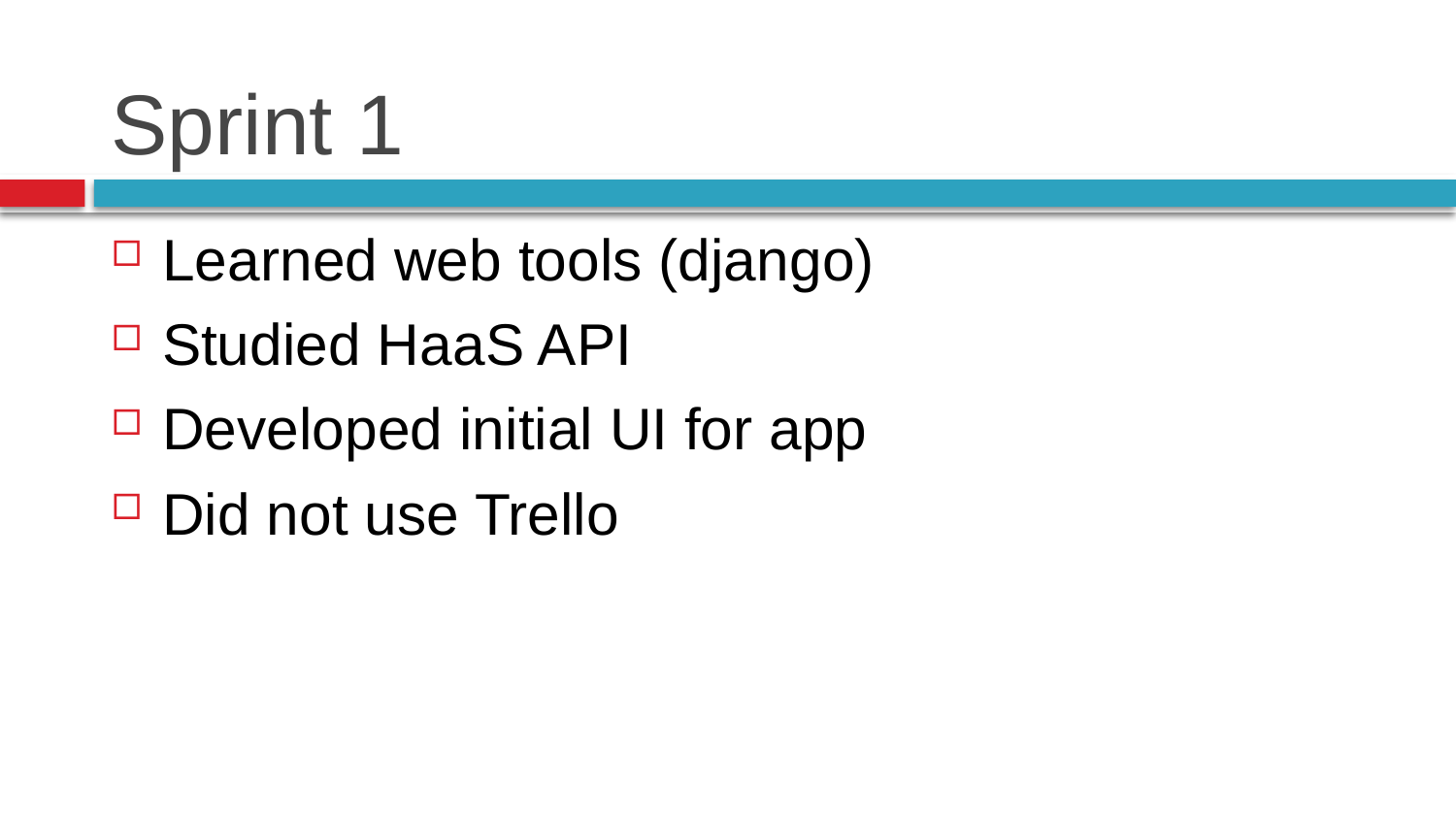

# Sprint 1
Learned web tools (django)
Studied HaaS API
Developed initial UI for app
Did not use Trello